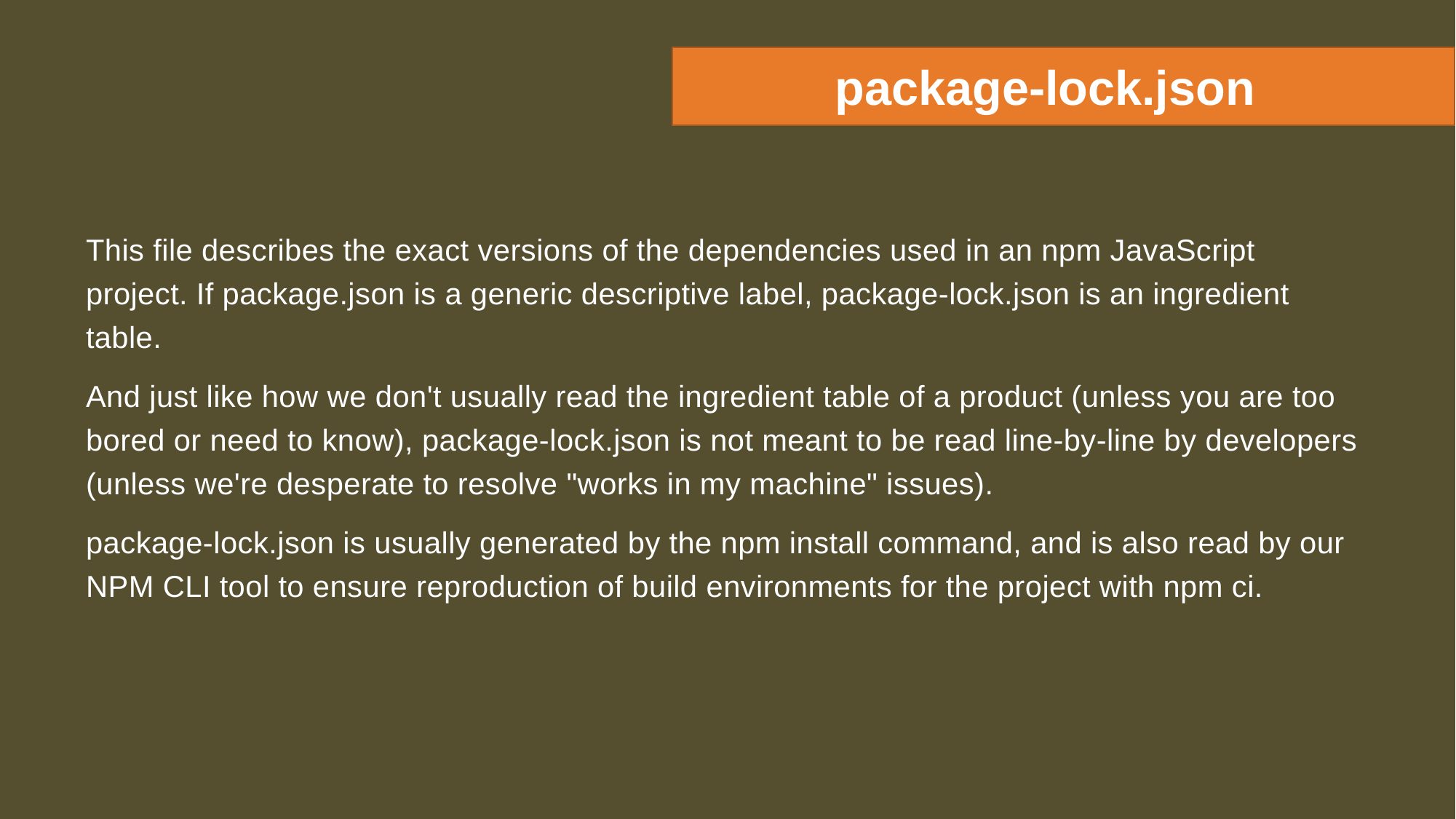

# package-lock.json

This file describes the exact versions of the dependencies used in an npm JavaScript project. If package.json is a generic descriptive label, package-lock.json is an ingredient table.
And just like how we don't usually read the ingredient table of a product (unless you are too bored or need to know), package-lock.json is not meant to be read line-by-line by developers (unless we're desperate to resolve "works in my machine" issues).
package-lock.json is usually generated by the npm install command, and is also read by our NPM CLI tool to ensure reproduction of build environments for the project with npm ci.